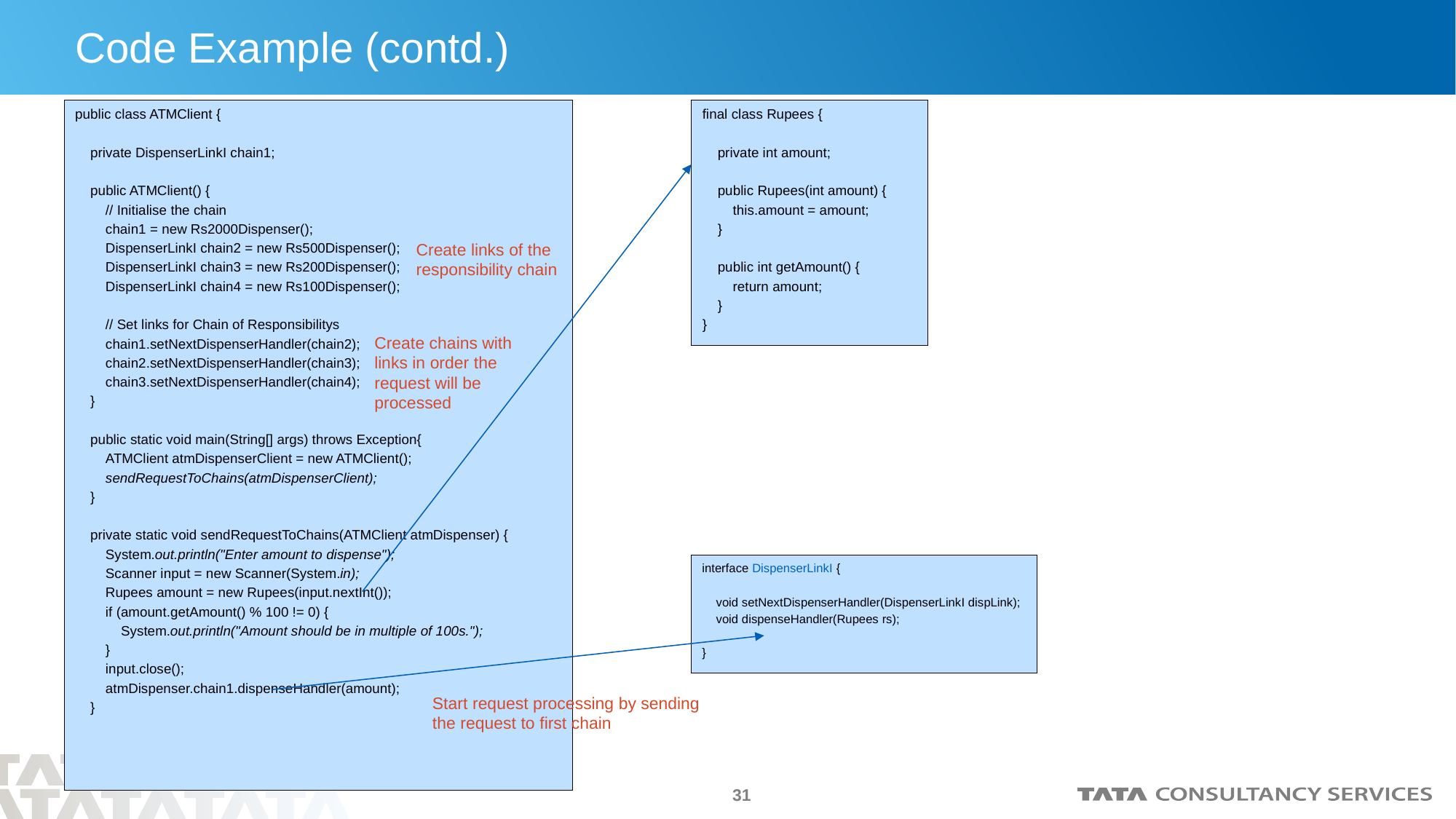

# Code Example (contd.)
public class ATMClient {

    private DispenserLinkI chain1;

    public ATMClient() {
        // Initialise the chain
        chain1 = new Rs2000Dispenser();
        DispenserLinkI chain2 = new Rs500Dispenser();
        DispenserLinkI chain3 = new Rs200Dispenser();
        DispenserLinkI chain4 = new Rs100Dispenser();

        // Set links for Chain of Responsibilitys
        chain1.setNextDispenserHandler(chain2);
        chain2.setNextDispenserHandler(chain3);
        chain3.setNextDispenserHandler(chain4);
    }

    public static void main(String[] args) throws Exception{
        ATMClient atmDispenserClient = new ATMClient();
        sendRequestToChains(atmDispenserClient);
    }

    private static void sendRequestToChains(ATMClient atmDispenser) {
        System.out.println("Enter amount to dispense");
        Scanner input = new Scanner(System.in);
        Rupees amount = new Rupees(input.nextInt());
        if (amount.getAmount() % 100 != 0) {
            System.out.println("Amount should be in multiple of 100s.");
        }
        input.close();
        atmDispenser.chain1.dispenseHandler(amount);
    }
final class Rupees {

    private int amount;

    public Rupees(int amount) {
        this.amount = amount;
    }

    public int getAmount() {
        return amount;
    }
}
Create links of the responsibility chain
Create chains with links in order the request will be processed
interface DispenserLinkI {

    void setNextDispenserHandler(DispenserLinkI dispLink);
    void dispenseHandler(Rupees rs);

}
Start request processing by sending the request to first chain